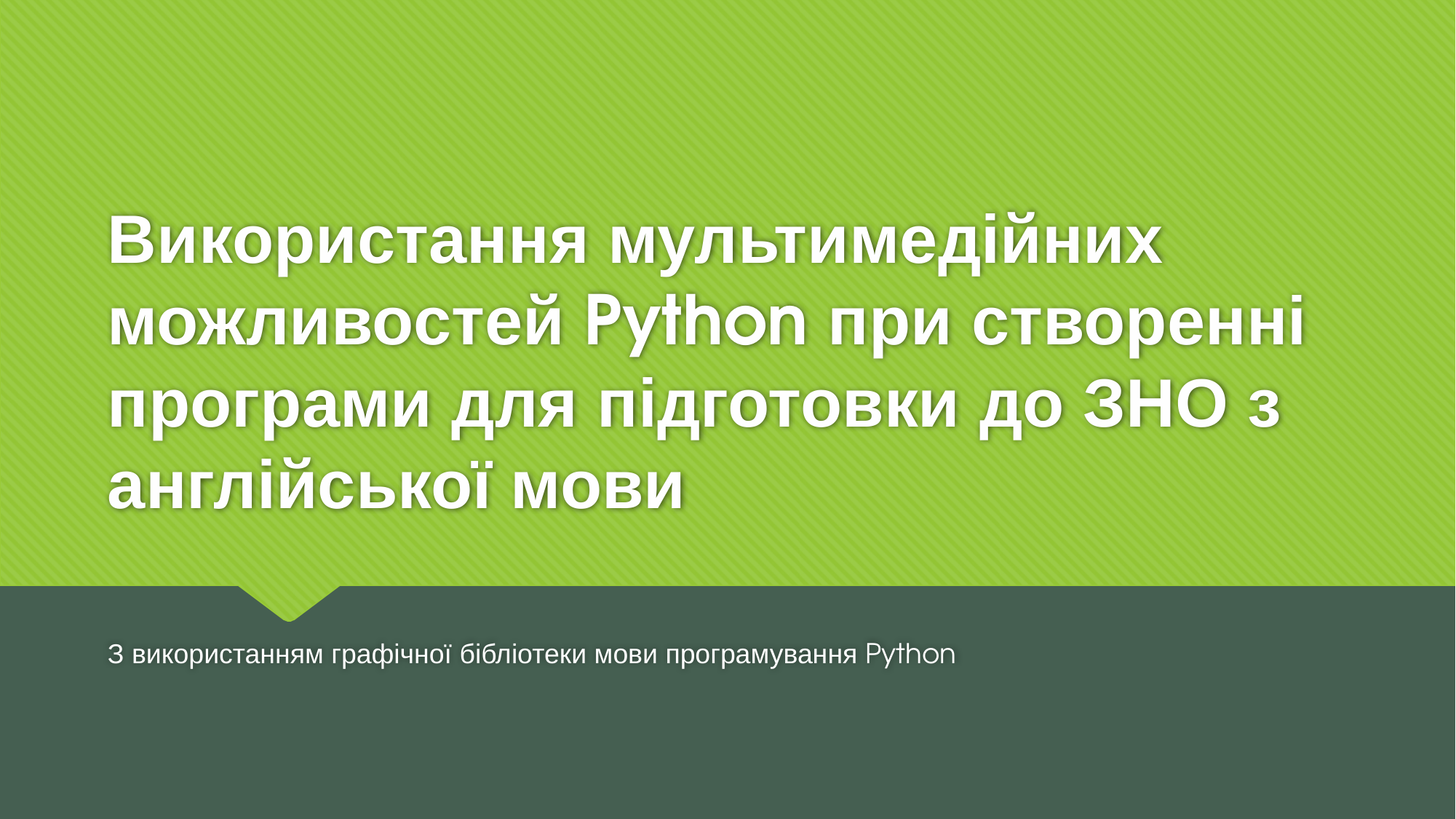

# Використання мультимедійних можливостей Python при створенні  програми для підготовки до ЗНО з англійської мови
З використанням графічної бібліотеки мови програмування Python